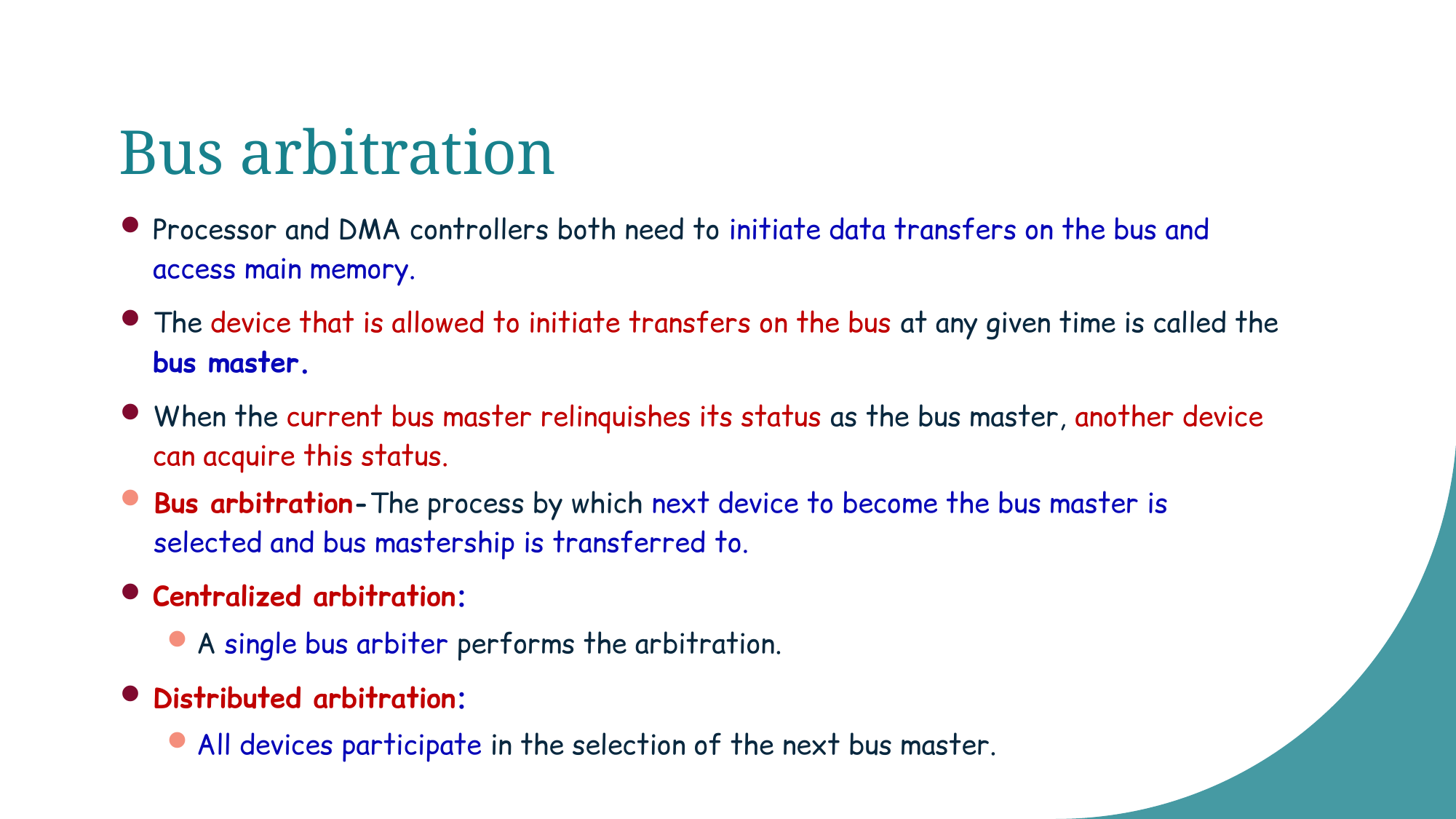

# Bus arbitration
Processor and DMA controllers both need to initiate data transfers on the bus and access main memory.
The device that is allowed to initiate transfers on the bus at any given time is called the bus master.
When the current bus master relinquishes its status as the bus master, another device can acquire this status.
Bus arbitration-The process by which next device to become the bus master is selected and bus mastership is transferred to.
Centralized arbitration:
A single bus arbiter performs the arbitration.
Distributed arbitration:
All devices participate in the selection of the next bus master.